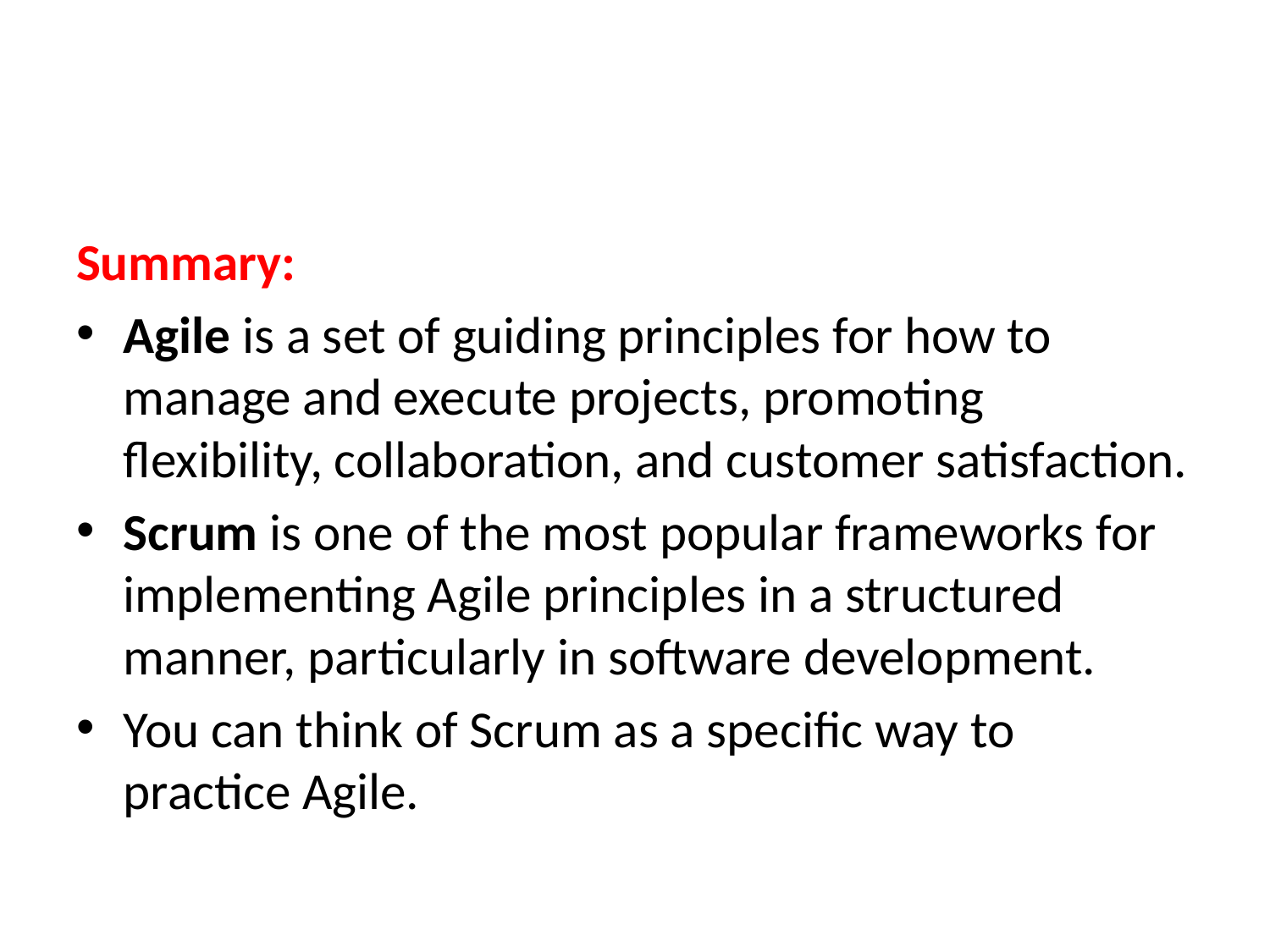

#
Summary:
Agile is a set of guiding principles for how to manage and execute projects, promoting flexibility, collaboration, and customer satisfaction.
Scrum is one of the most popular frameworks for implementing Agile principles in a structured manner, particularly in software development.
You can think of Scrum as a specific way to practice Agile.